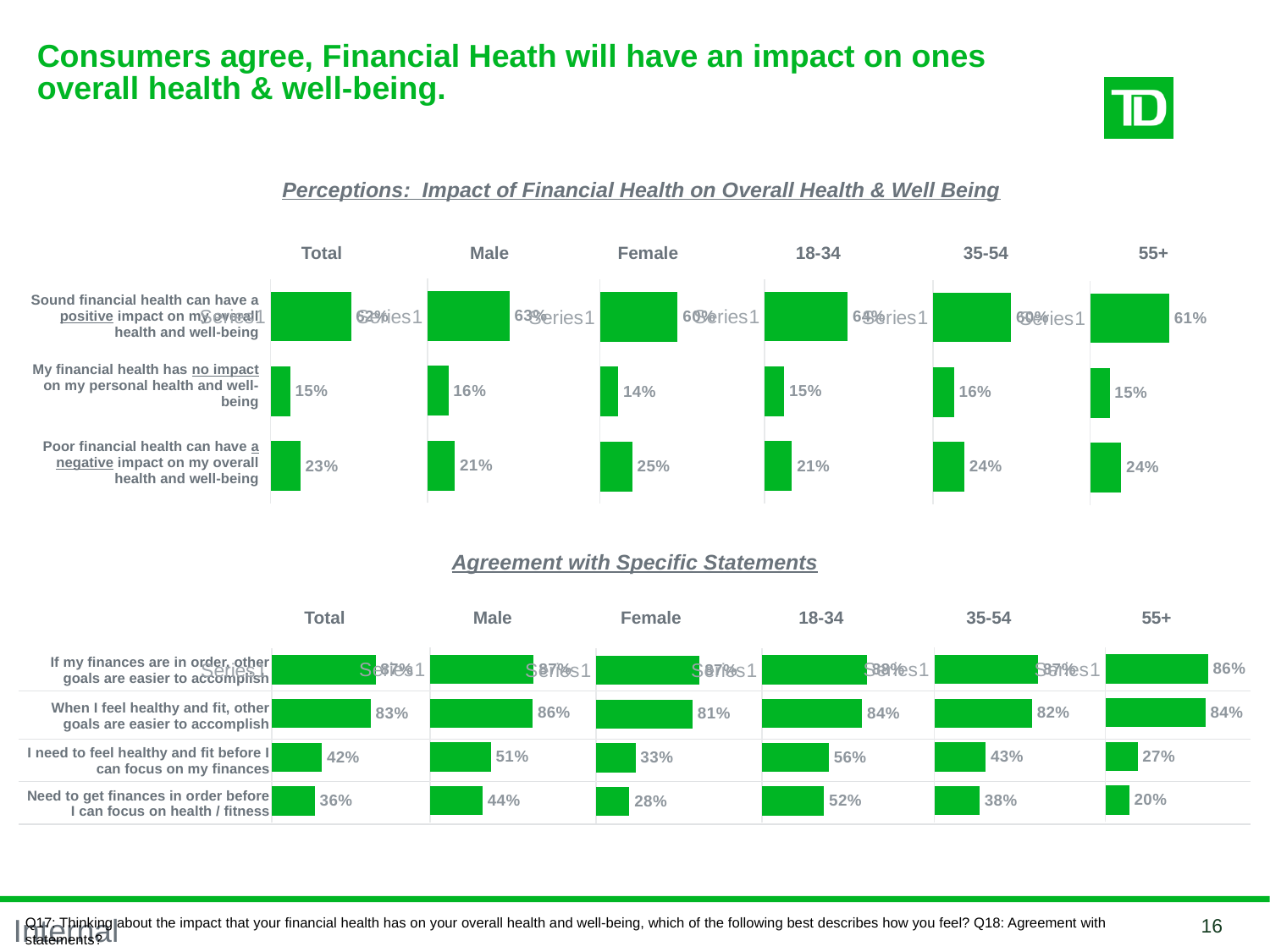

Consumers agree, Financial Heath will have an impact on ones overall health & well-being.
Perceptions:  Impact of Financial Health on Overall Health & Well Being
| Total | Male | Female | 18-34 | 35-54 | 55+ |
| --- | --- | --- | --- | --- | --- |

### Chart

| Category | Total |
|---|---|
|  | 0.63 |
|  | 0.16 |
|  | 0.21 |

### Chart

| Category | Total |
|---|---|
|  | 0.62 |
|  | 0.15 |
|  | 0.23 |

### Chart

| Category | Total |
|---|---|
|  | 0.64 |
|  | 0.15 |
|  | 0.21 |

### Chart

| Category | Total |
|---|---|
|  | 0.6 |
|  | 0.14 |
|  | 0.25 |

### Chart

| Category | Total |
|---|---|
|  | 0.6 |
|  | 0.16 |
|  | 0.24 |

### Chart

| Category | Total |
|---|---|
|  | 0.61 |
|  | 0.15 |
|  | 0.24 |
| Sound financial health can have a positive impact on my overall health and well-being |
| --- |
| My financial health has no impact on my personal health and well-being |
| Poor financial health can have a negative impact on my overall health and well-being |
Agreement with Specific Statements
| Total | Male | Female | 18-34 | 35-54 | 55+ |
| --- | --- | --- | --- | --- | --- |

### Chart

| Category | Total |
|---|---|
|  | 0.86 |
|  | 0.84 |
|  | 0.27 |
|  | 0.2 |

### Chart

| Category | Total |
|---|---|
|  | 0.87 |
|  | 0.86 |
|  | 0.51 |
|  | 0.44 |

### Chart

| Category | Total |
|---|---|
|  | 0.87 |
|  | 0.82 |
|  | 0.43 |
|  | 0.38 |

### Chart

| Category | Total |
|---|---|
|  | 0.87 |
|  | 0.83 |
|  | 0.42 |
|  | 0.36 |

### Chart

| Category | Total |
|---|---|
|  | 0.88 |
|  | 0.84 |
|  | 0.56 |
|  | 0.52 |

### Chart

| Category | Total |
|---|---|
|  | 0.87 |
|  | 0.81 |
|  | 0.33 |
|  | 0.28 |
| If my finances are in order, other goals are easier to accomplish |  |
| --- | --- |
| When I feel healthy and fit, other goals are easier to accomplish |  |
| I need to feel healthy and fit before I can focus on my finances |  |
| Need to get finances in order before I can focus on health / fitness |  |
Q17: Thinking about the impact that your financial health has on your overall health and well-being, which of the following best describes how you feel? Q18: Agreement with statements?
16